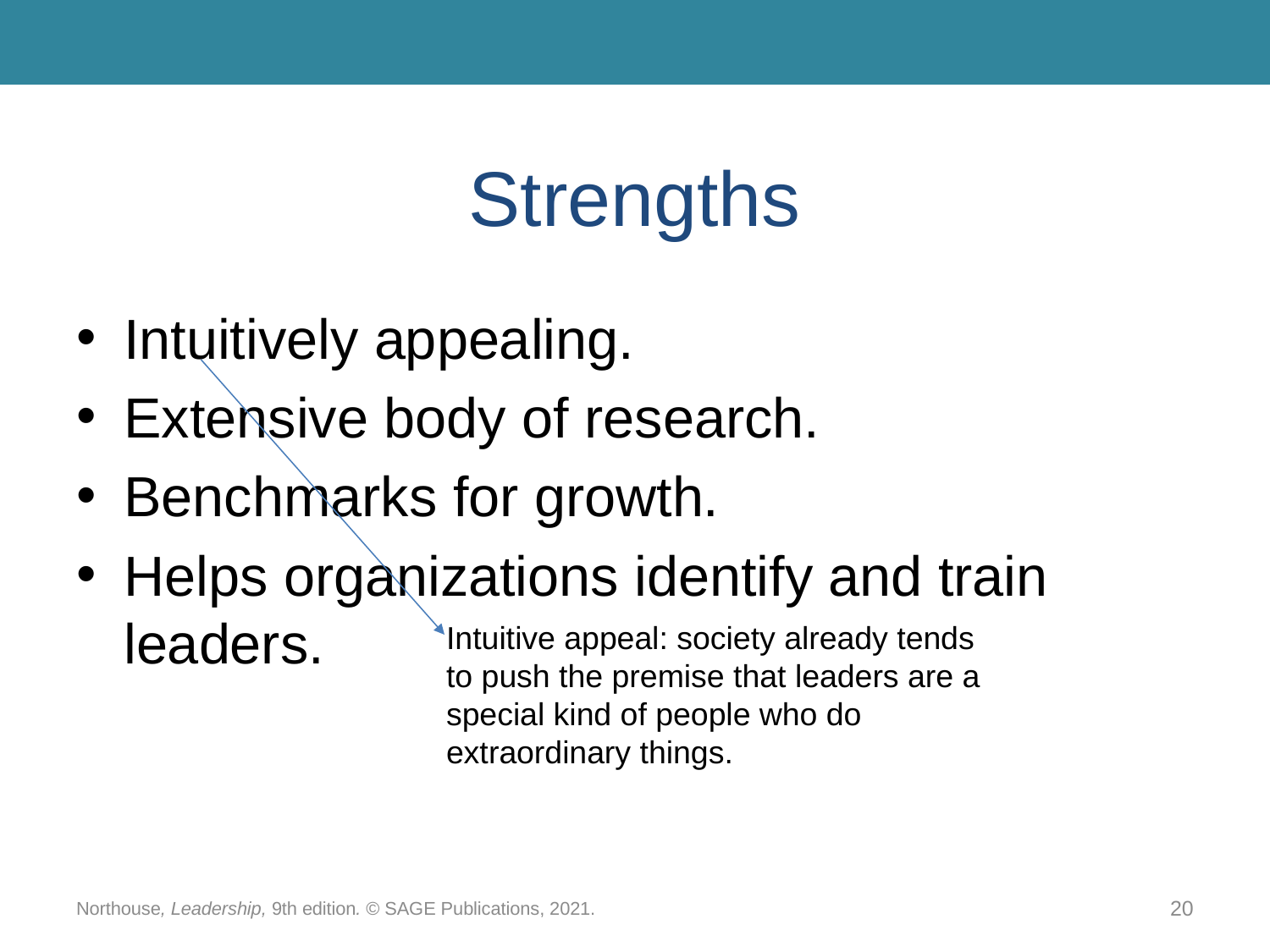

# Strengths
Intuitively appealing.
Extensive body of research.
Benchmarks for growth.
Helps organizations identify and train leaders.

Intuitive appeal: society already tends to push the premise that leaders are a special kind of people who do extraordinary things.
Northouse, Leadership, 9th edition. © SAGE Publications, 2021.
20